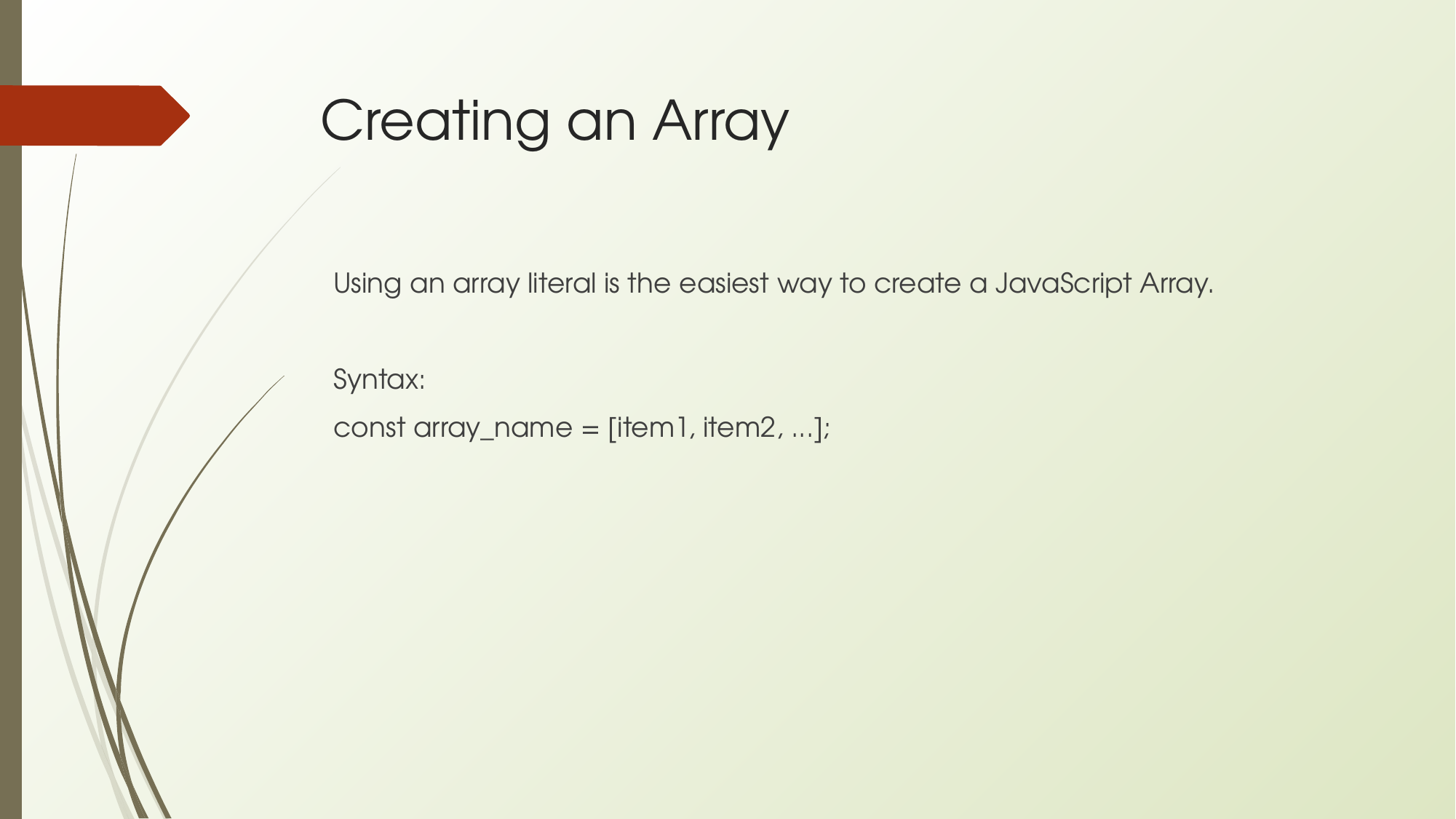

# Creating an Array
Using an array literal is the easiest way to create a JavaScript Array.

Syntax:
const array_name = [item1, item2, ...];